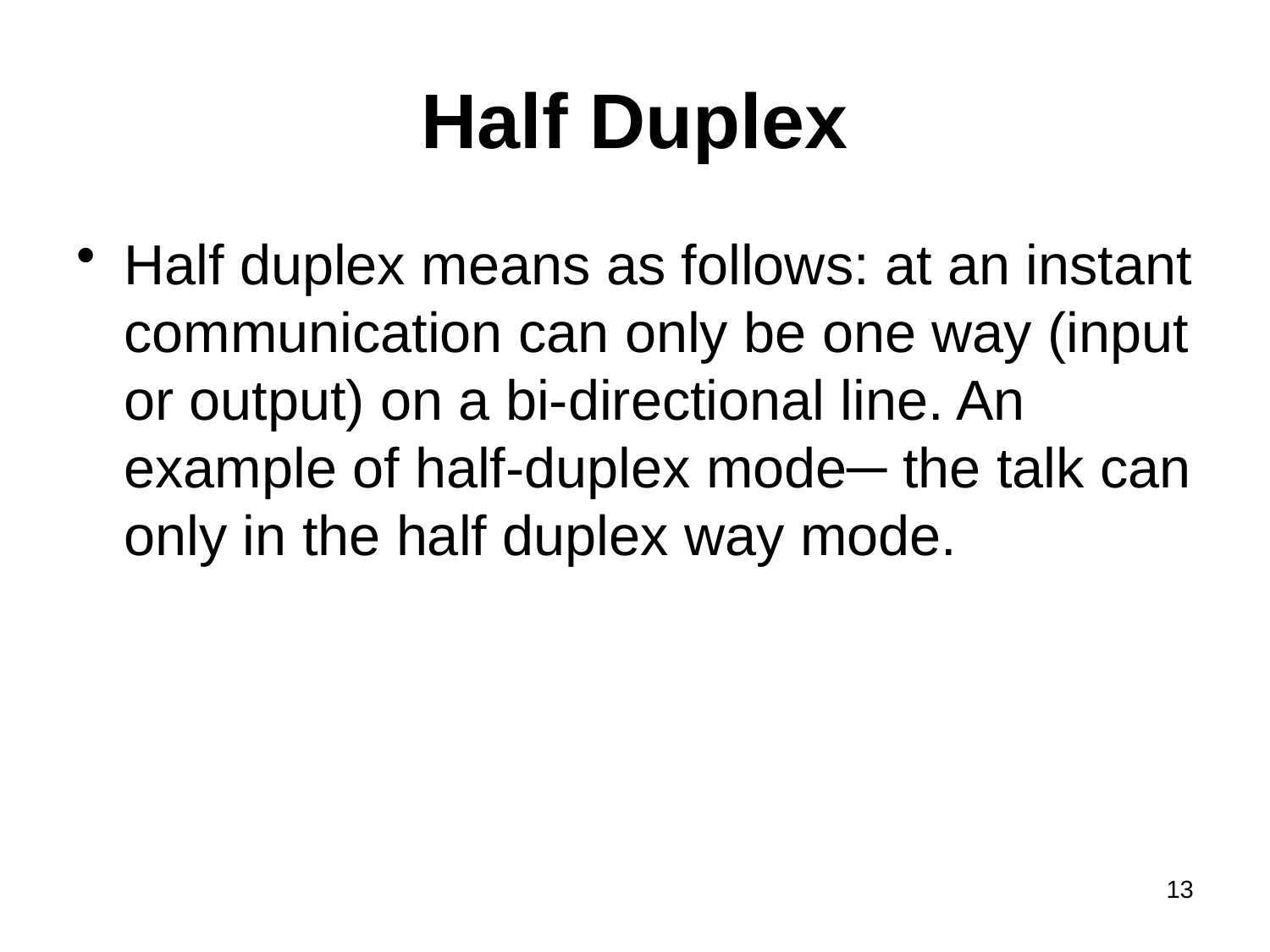

# Half Duplex
Half duplex means as follows: at an instant communication can only be one way (input or output) on a bi-directional line. An example of half-duplex mode─ the talk can only in the half duplex way mode.
13